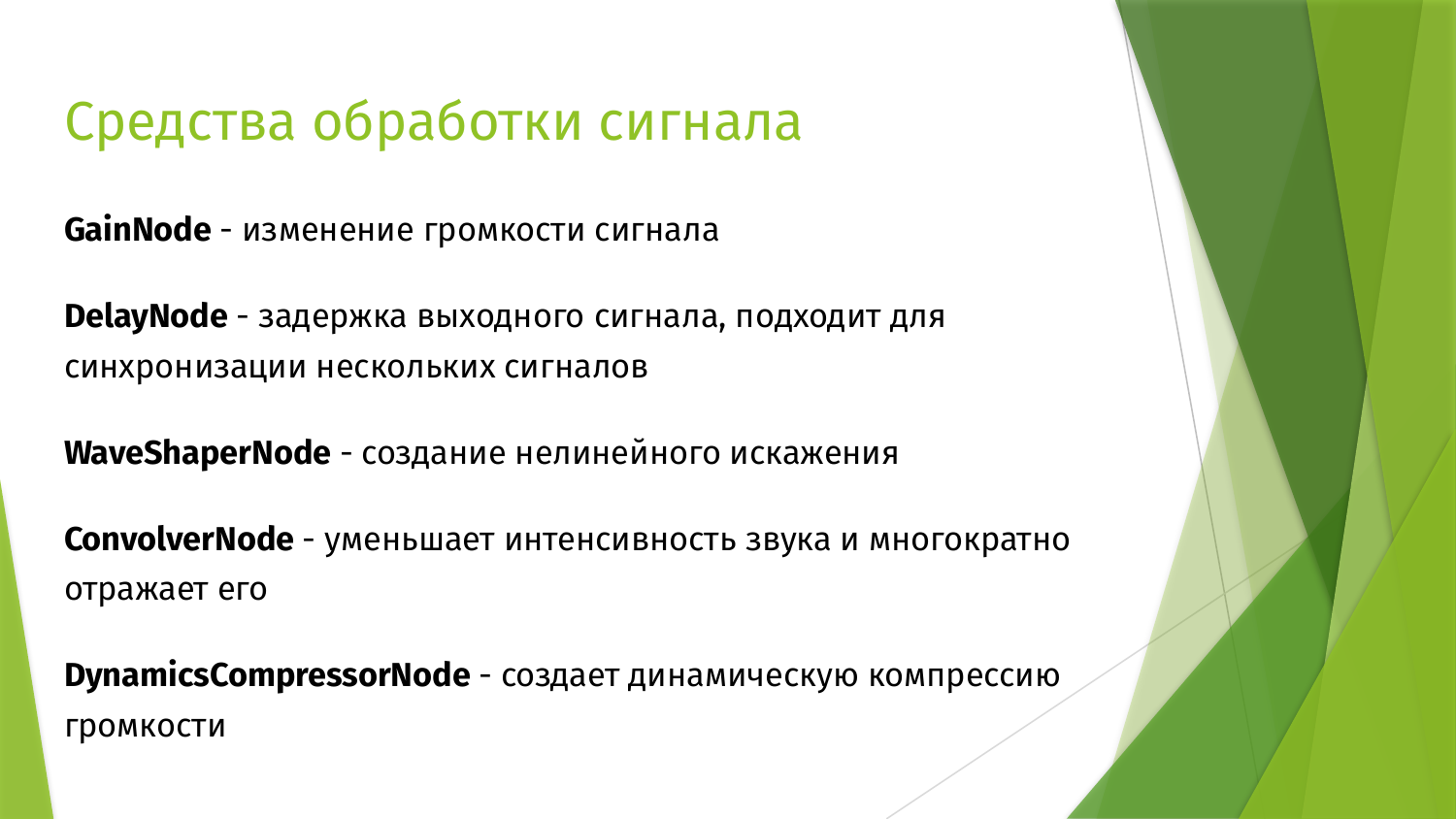

# Средства обработки сигнала
GainNode - изменение громкости сигнала
DelayNode - задержка выходного сигнала, подходит для синхронизации нескольких сигналов
WaveShaperNode - создание нелинейного искажения
ConvolverNode - уменьшает интенсивность звука и многократно отражает его
DynamicsCompressorNode - создает динамическую компрессию громкости